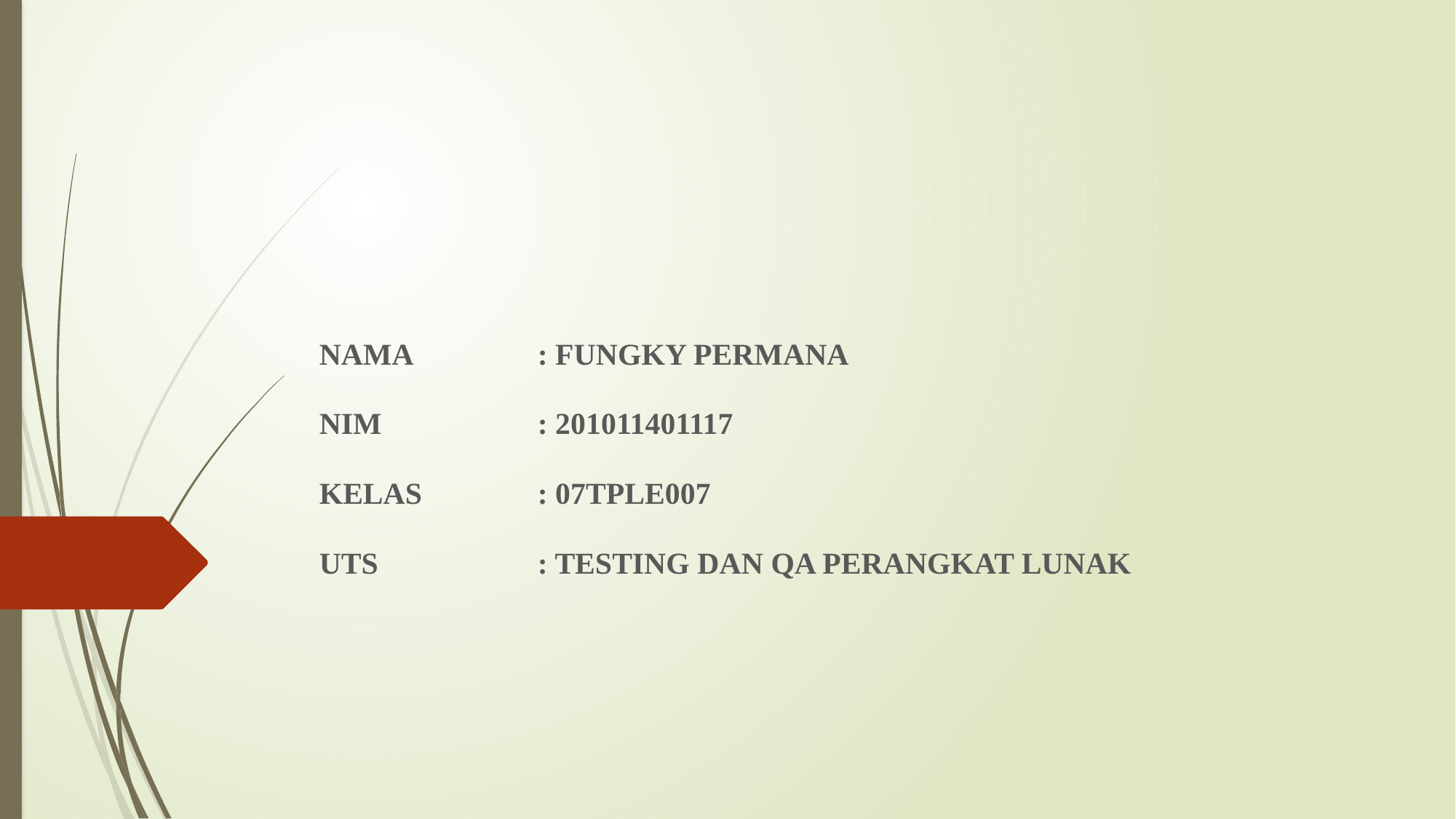

#
NAMA		: FUNGKY PERMANA
NIM		: 201011401117
KELAS		: 07TPLE007
UTS		: TESTING DAN QA PERANGKAT LUNAK